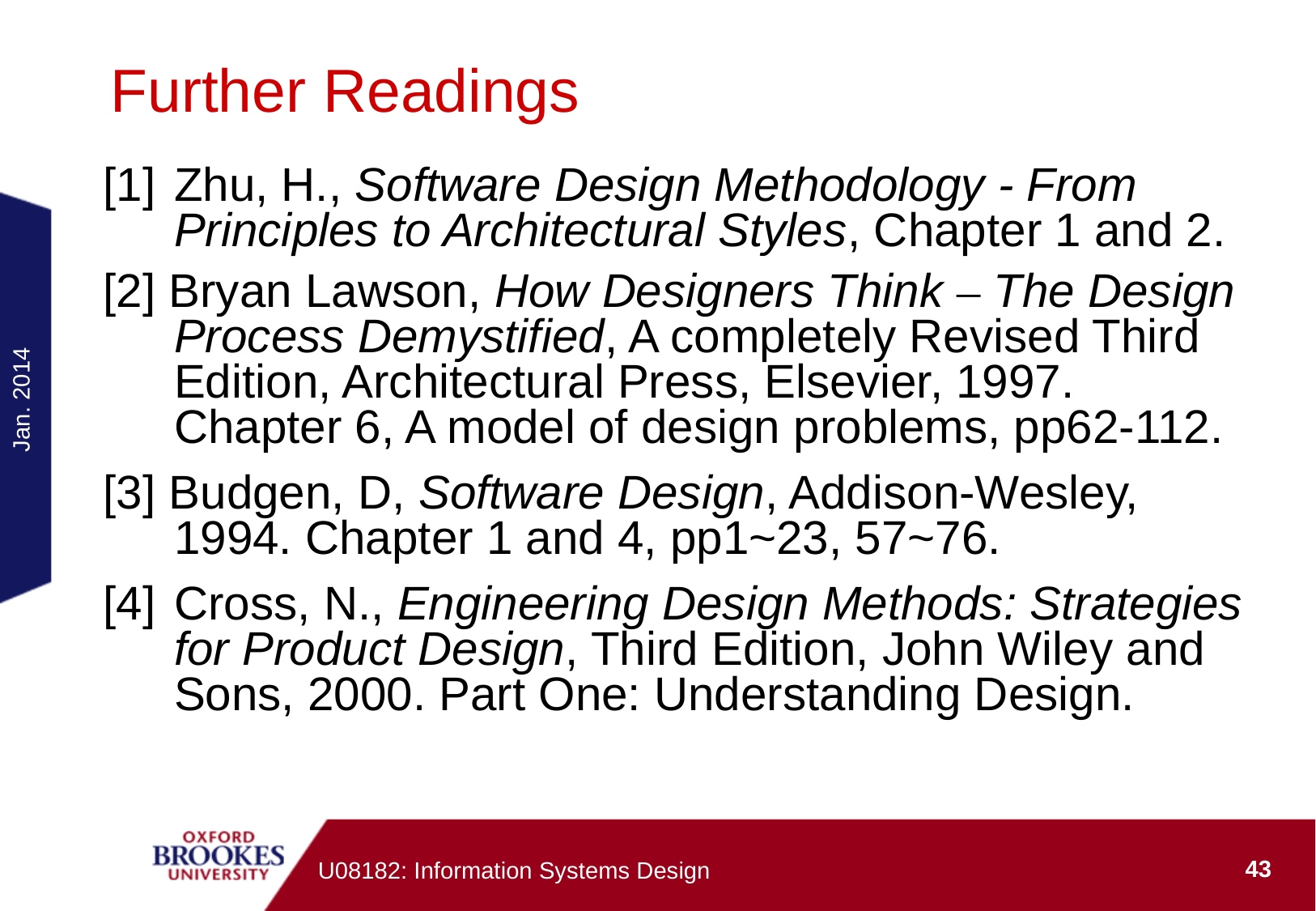

# Further Readings
[1] 	Zhu, H., Software Design Methodology - From Principles to Architectural Styles, Chapter 1 and 2.
[2] Bryan Lawson, How Designers Think – The Design Process Demystified, A completely Revised Third Edition, Architectural Press, Elsevier, 1997. Chapter 6, A model of design problems, pp62-112.
[3] Budgen, D, Software Design, Addison-Wesley, 1994. Chapter 1 and 4, pp1~23, 57~76.
[4] 	Cross, N., Engineering Design Methods: Strategies for Product Design, Third Edition, John Wiley and Sons, 2000. Part One: Understanding Design.
Jan. 2014
43
U08182: Information Systems Design